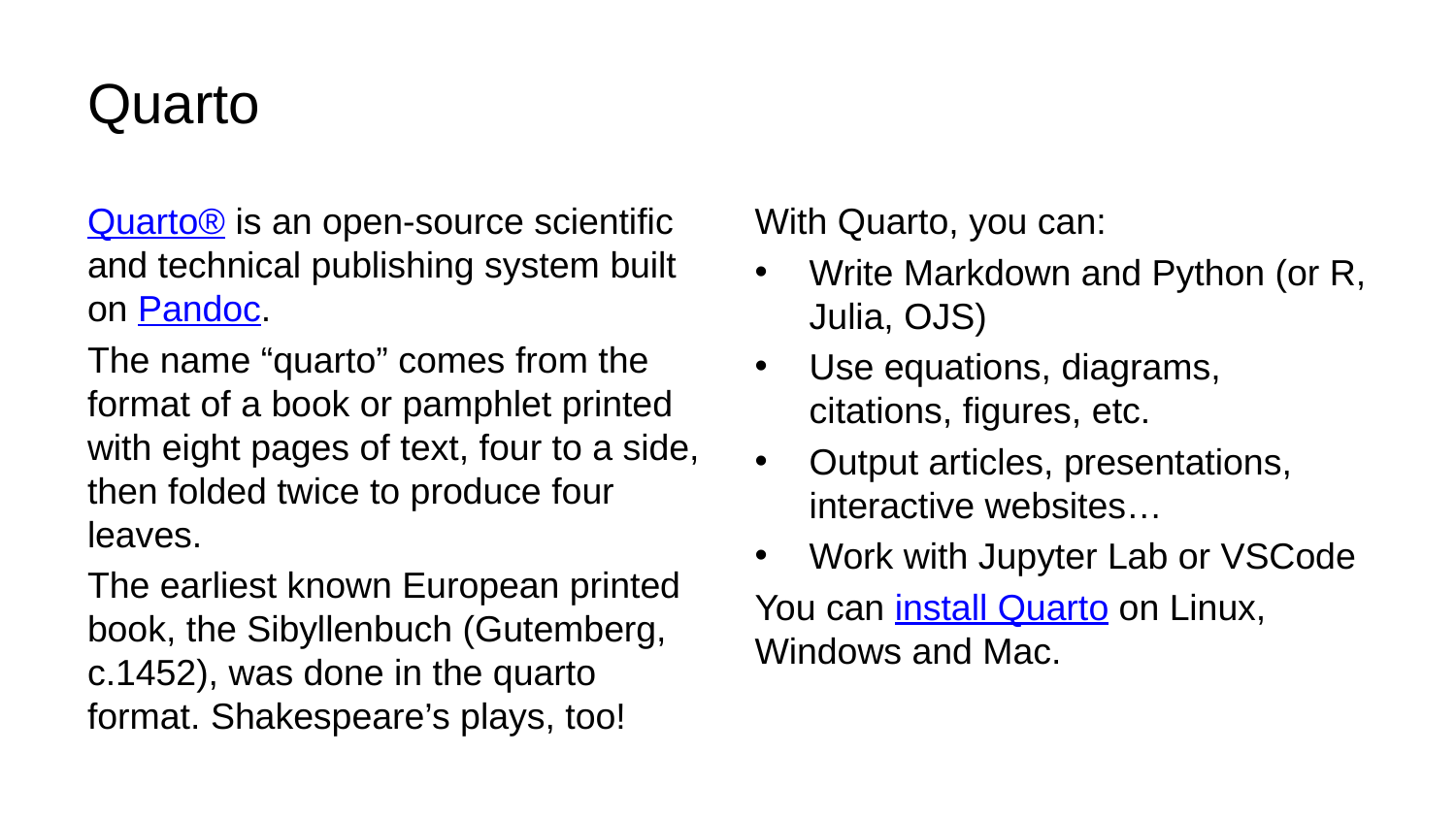

# Quarto
Quarto® is an open-source scientific and technical publishing system built on Pandoc.
The name “quarto” comes from the format of a book or pamphlet printed with eight pages of text, four to a side, then folded twice to produce four leaves.
The earliest known European printed book, the Sibyllenbuch (Gutemberg, c.1452), was done in the quarto format. Shakespeare’s plays, too!
With Quarto, you can:
Write Markdown and Python (or R, Julia, OJS)
Use equations, diagrams, citations, figures, etc.
Output articles, presentations, interactive websites…
Work with Jupyter Lab or VSCode
You can install Quarto on Linux, Windows and Mac.